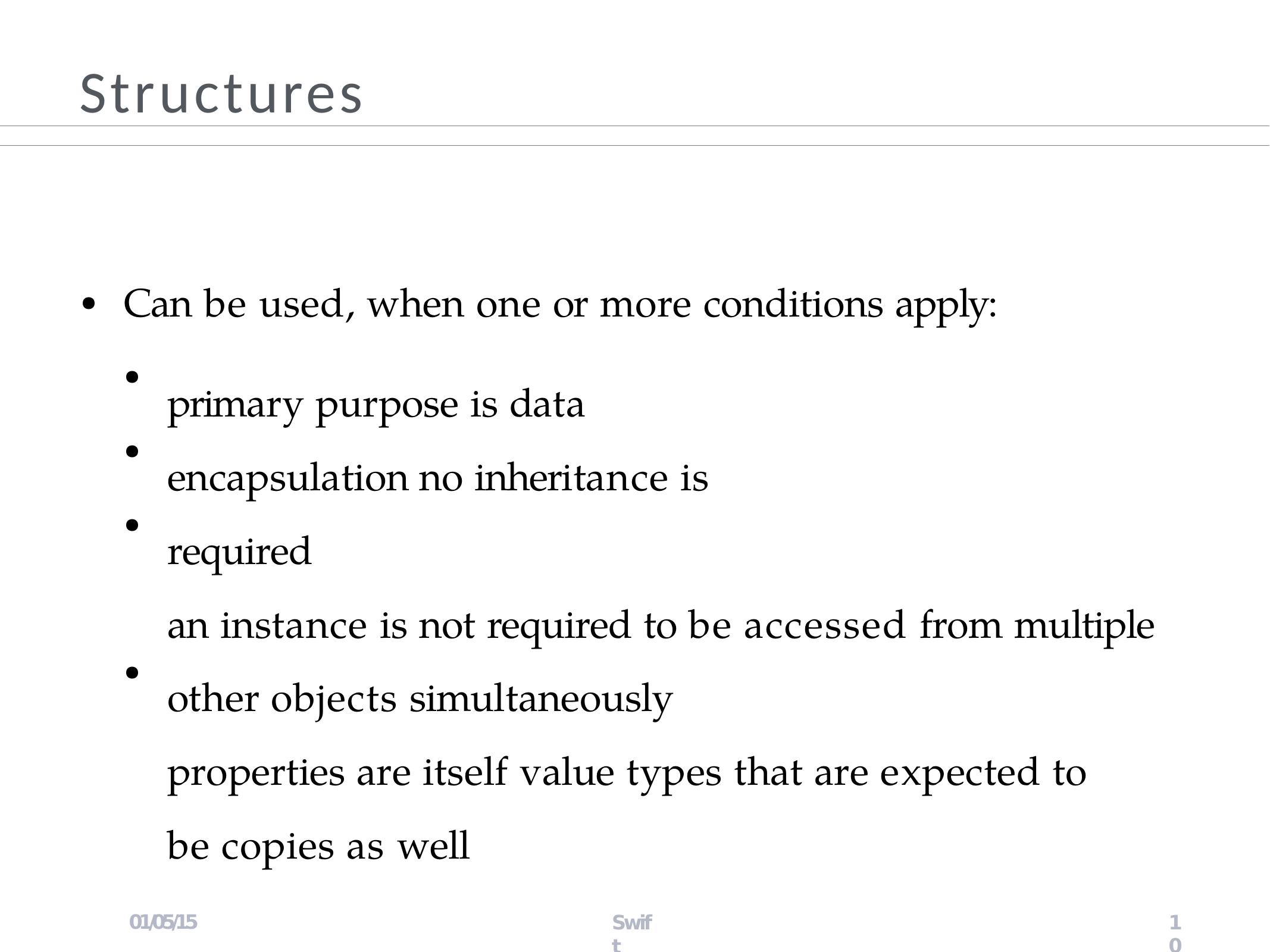

# Structures
Can be used, when one or more conditions apply:
•
primary purpose is data encapsulation no inheritance is required
an instance is not required to be accessed from multiple other objects simultaneously
properties are itself value types that are expected to be copies as well
•
•
•
•
01/05/15
Swift
10